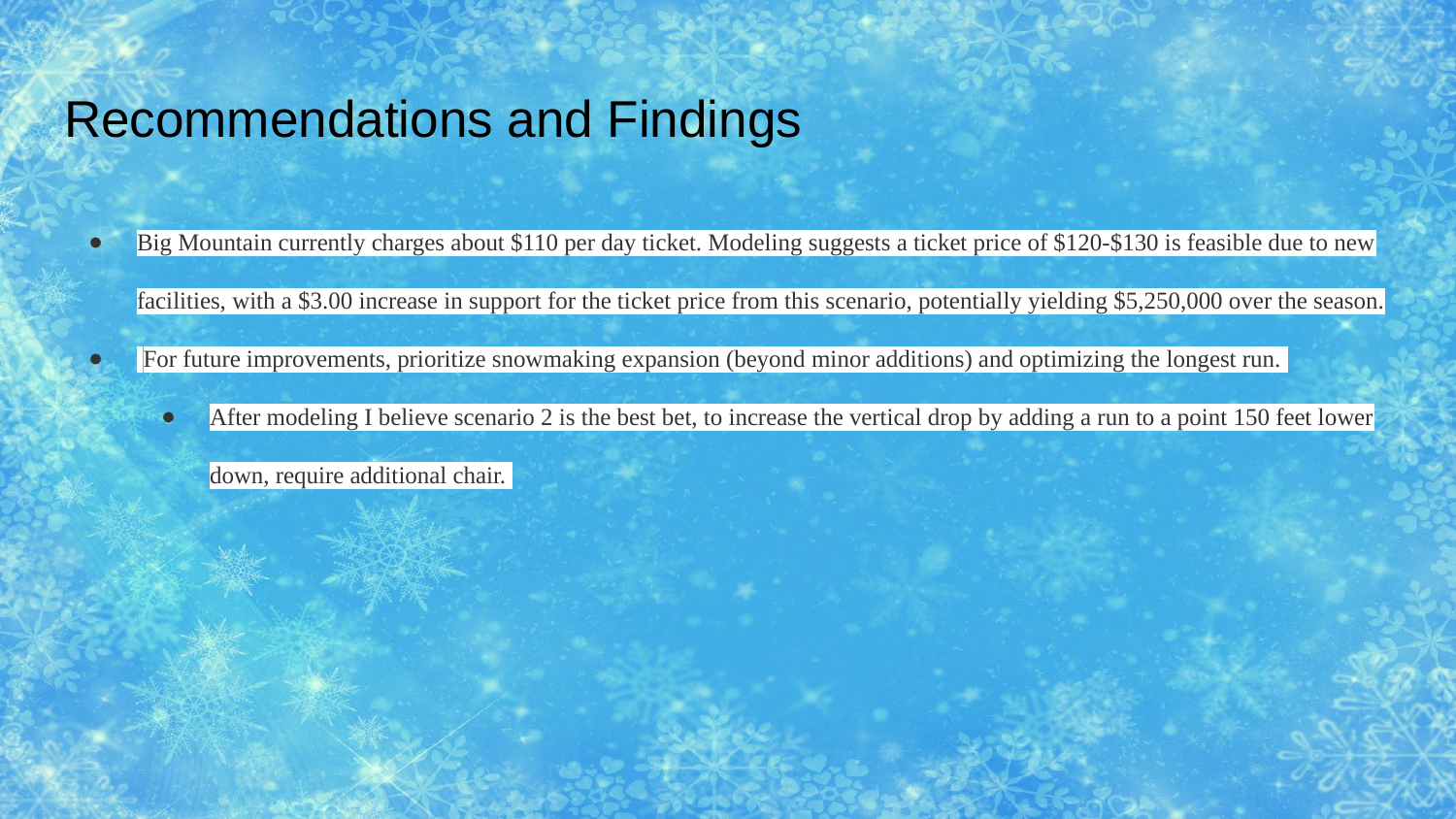

# Recommendations and Findings
Big Mountain currently charges about $110 per day ticket. Modeling suggests a ticket price of $120-$130 is feasible due to new facilities, with a $3.00 increase in support for the ticket price from this scenario, potentially yielding $5,250,000 over the season.
 For future improvements, prioritize snowmaking expansion (beyond minor additions) and optimizing the longest run.
After modeling I believe scenario 2 is the best bet, to increase the vertical drop by adding a run to a point 150 feet lower down, require additional chair.